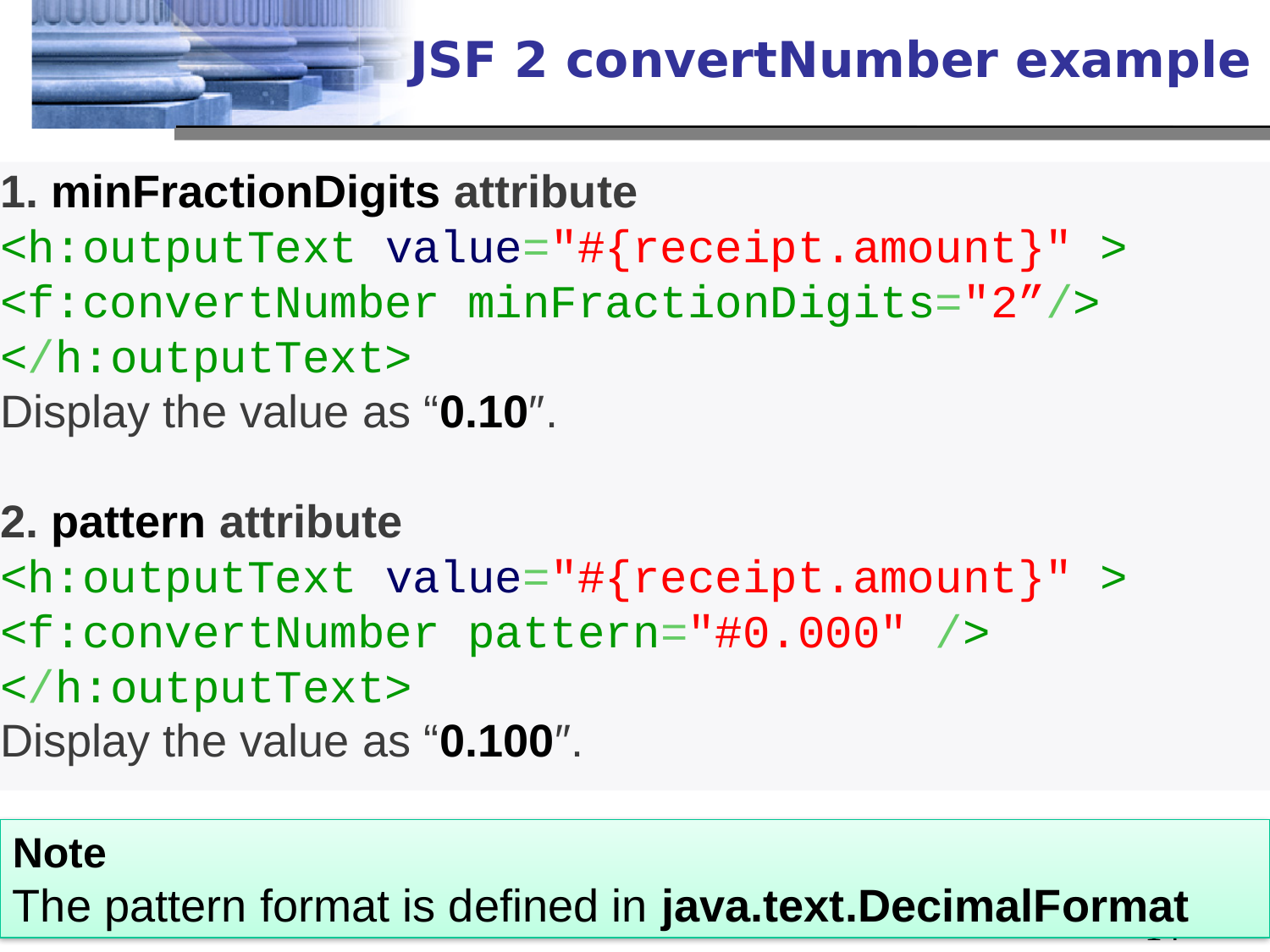

# JSF 2 convertNumber example
1. minFractionDigits attribute
<h:outputText value="#{receipt.amount}" >	<f:convertNumber minFractionDigits="2”/> </h:outputText>
Display the value as “0.10″.

2. pattern attribute
<h:outputText value="#{receipt.amount}" >	<f:convertNumber pattern="#0.000" /> </h:outputText>
Display the value as “0.100″.
Note
The pattern format is defined in java.text.DecimalFormat